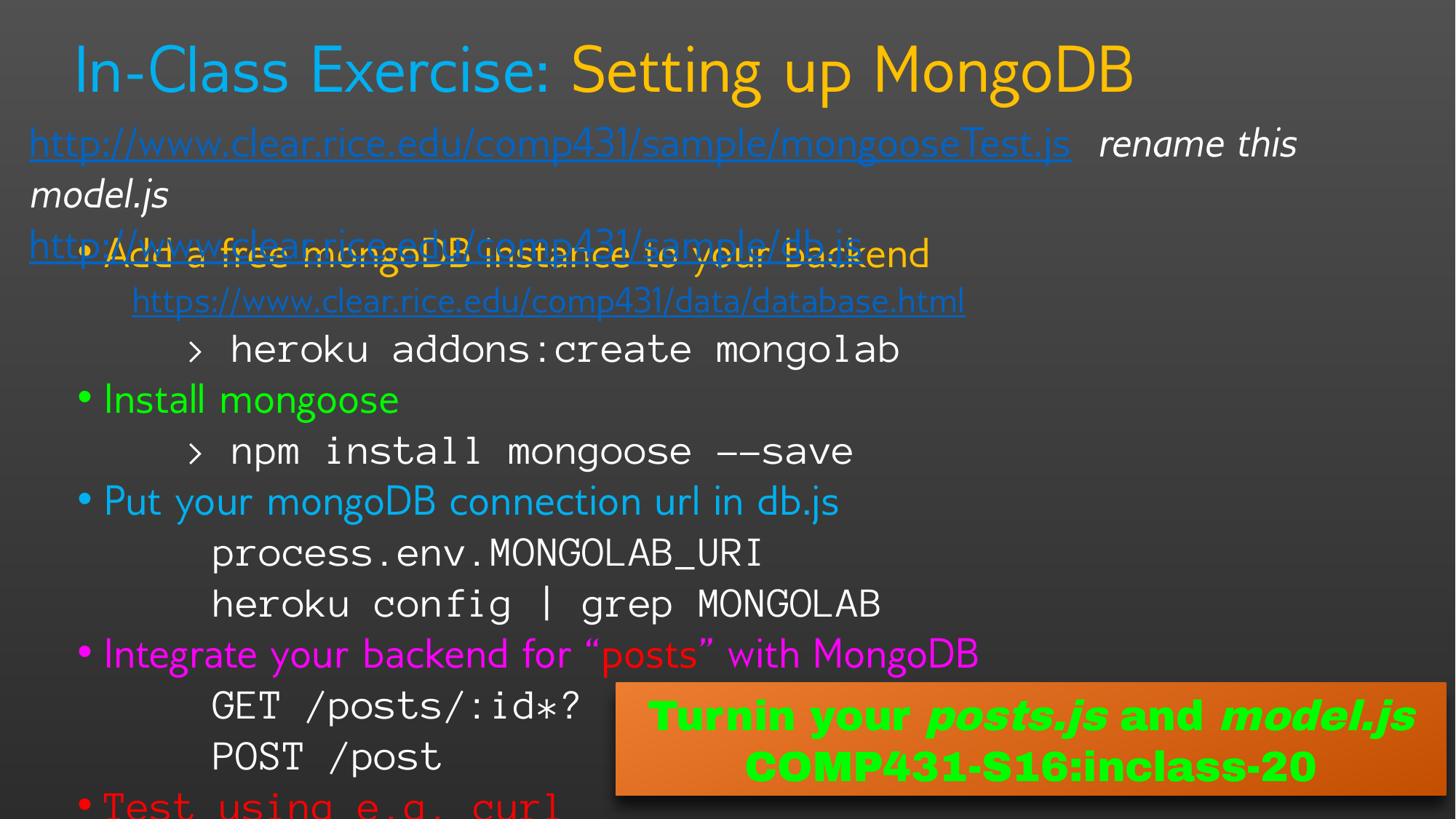

# In-Class Exercise: Setting up MongoDB
http://www.clear.rice.edu/comp431/sample/mongooseTest.js  rename this model.js
http://www.clear.rice.edu/comp431/sample/db.js

Add a free mongoDB instance to your backend
https://www.clear.rice.edu/comp431/data/database.html
	> heroku addons:create mongolab
Install mongoose
	> npm install mongoose --save
Put your mongoDB connection url in db.js
	process.env.MONGOLAB_URI
	heroku config | grep MONGOLAB
Integrate your backend for “posts” with MongoDB
	GET /posts/:id*?
	POST /post
Test using e.g. curl

Turnin your posts.js and model.js
COMP431-S16:inclass-20